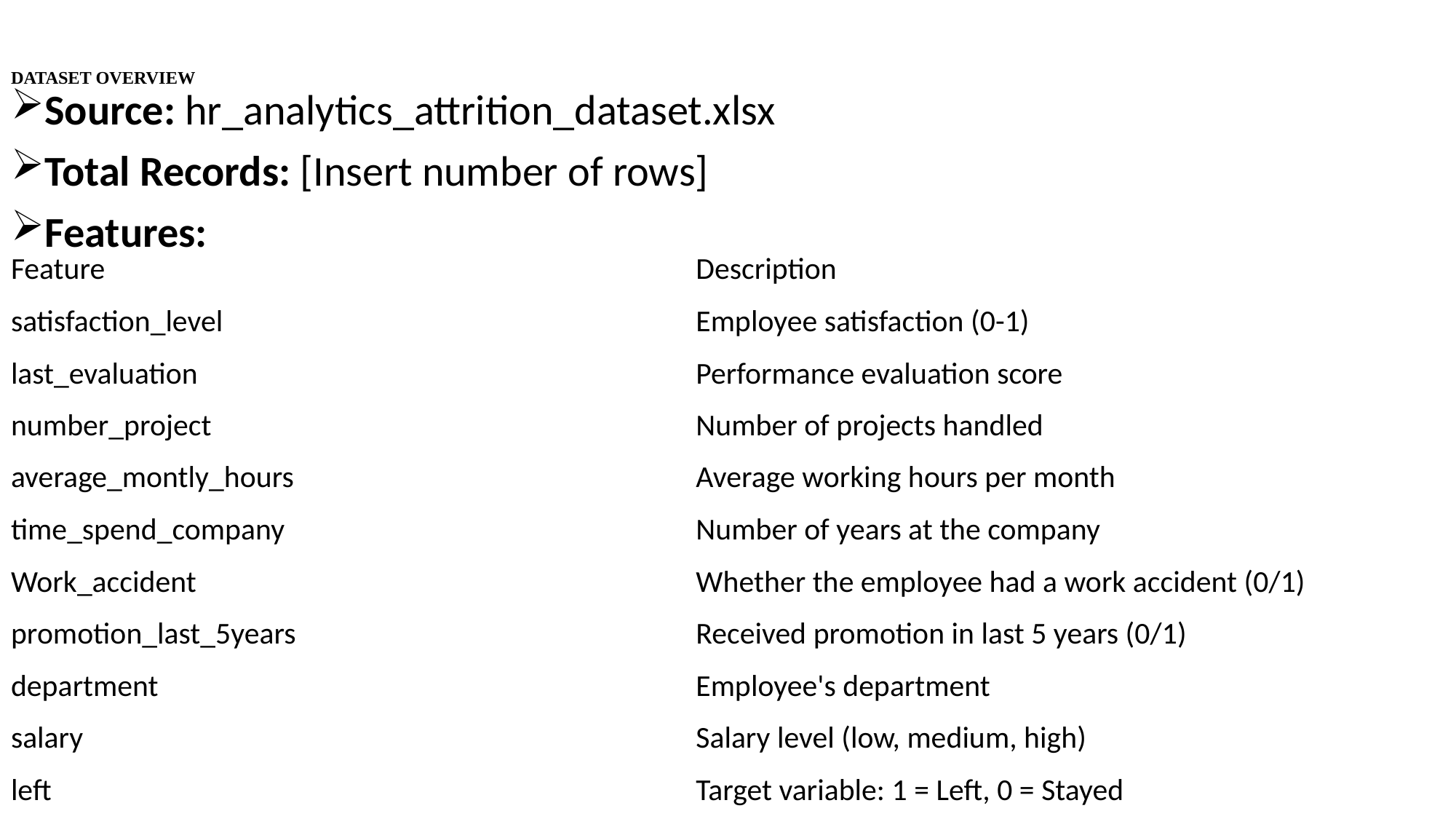

# DATASET OVERVIEW
Source: hr_analytics_attrition_dataset.xlsx
Total Records: [Insert number of rows]
Features:

| Feature | Description |
| --- | --- |
| satisfaction\_level | Employee satisfaction (0-1) |
| last\_evaluation | Performance evaluation score |
| number\_project | Number of projects handled |
| average\_montly\_hours | Average working hours per month |
| time\_spend\_company | Number of years at the company |
| Work\_accident | Whether the employee had a work accident (0/1) |
| promotion\_last\_5years | Received promotion in last 5 years (0/1) |
| department | Employee's department |
| salary | Salary level (low, medium, high) |
| left | Target variable: 1 = Left, 0 = Stayed |